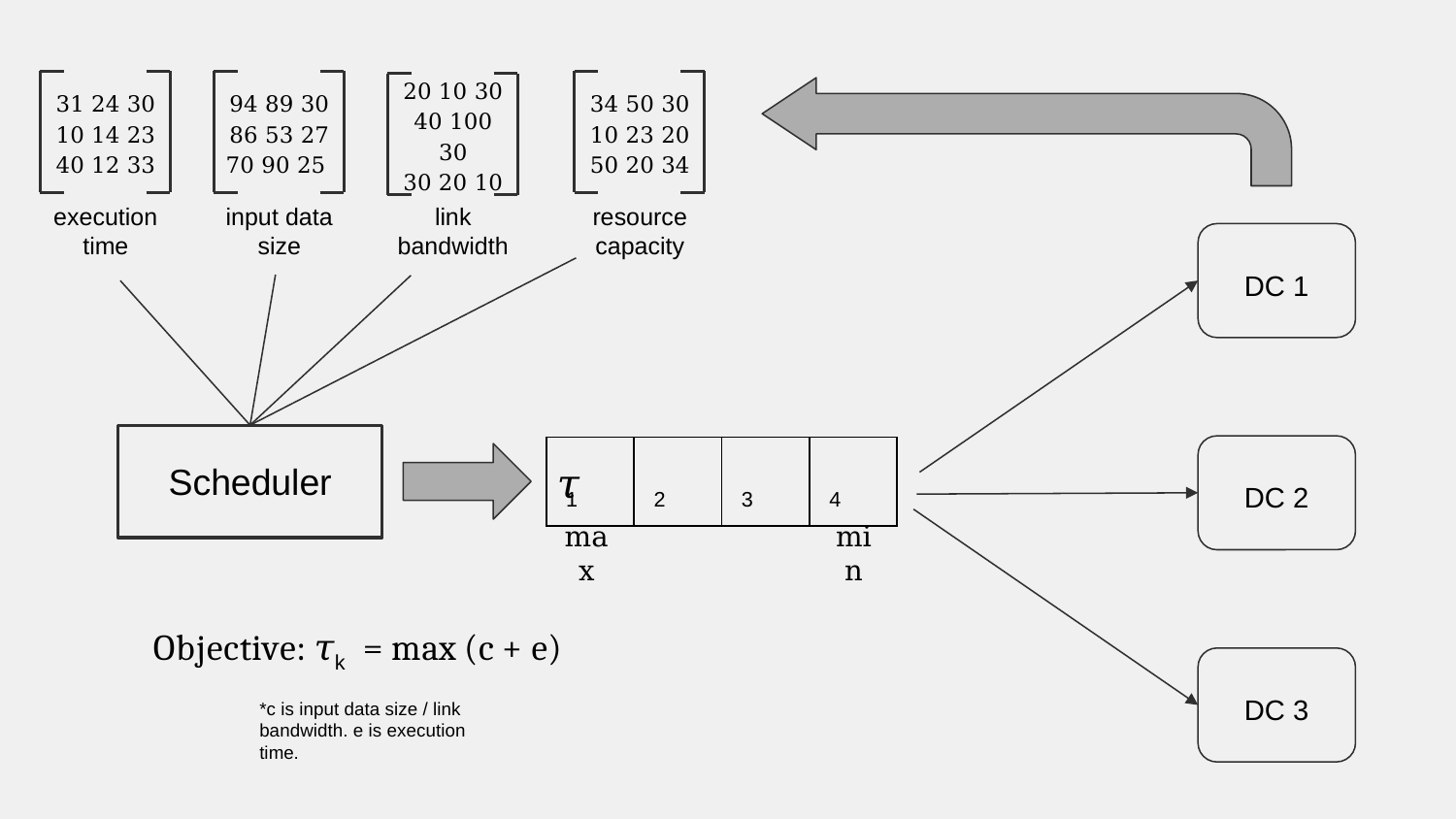

31 24 30 10 14 23
40 12 33
94 89 30 86 53 27 70 90 25
34 50 30
10 23 20
50 20 34
20 10 30 40 100 30
30 20 10

input data size
execution time
link bandwidth
resource capacity

DC 1

Scheduler

DC 2
| 𝜏1 | 𝜏2 | 𝜏3 | 𝜏4 |
| --- | --- | --- | --- |

max
min
Objective: 𝜏k   = max (c + e)

DC 3
*c is input data size / link bandwidth. e is execution time.